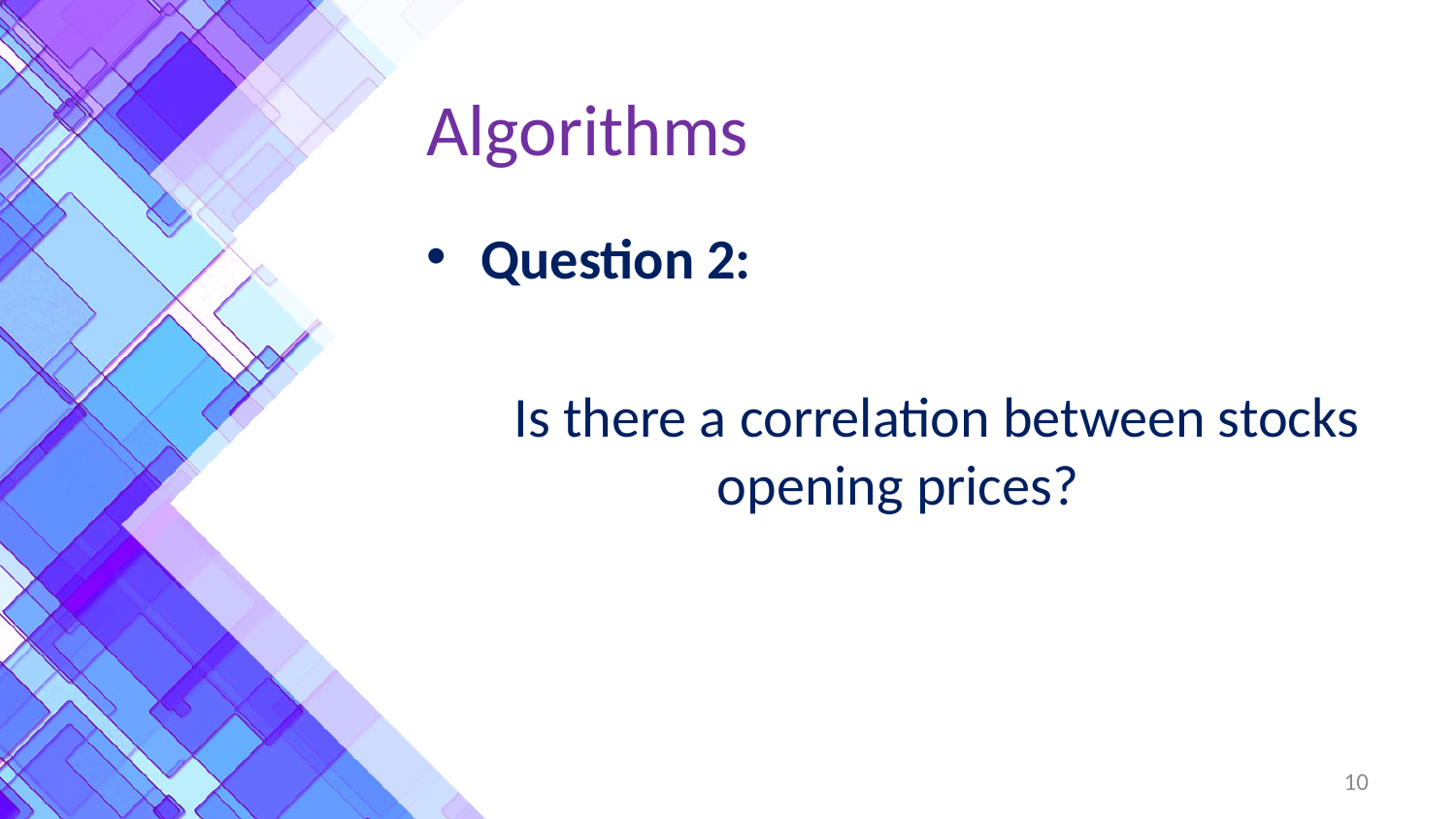

# Algorithms
Question 2:

      Is there a correlation between stocks opening prices?
10